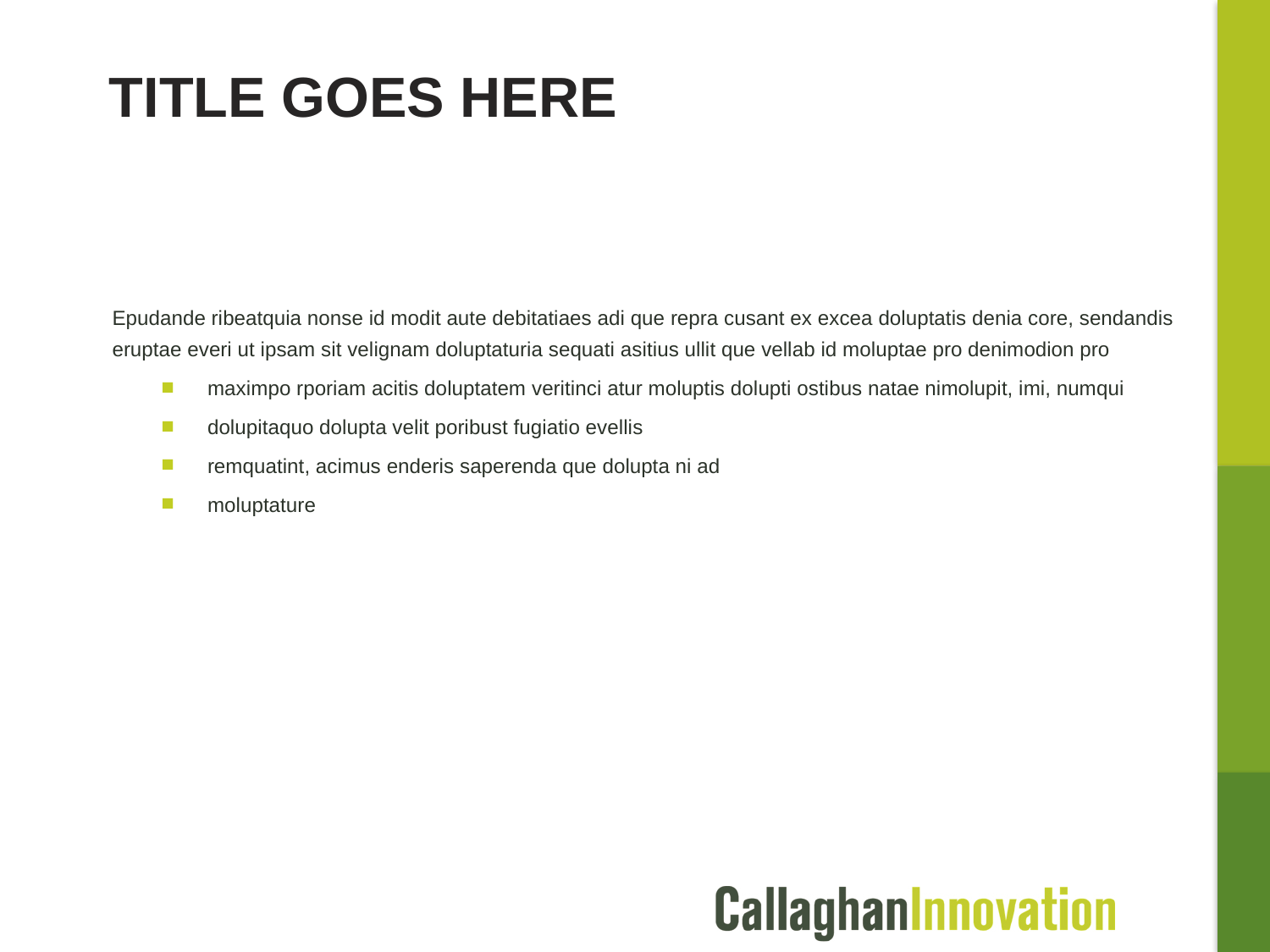

# Title goes here
Epudande ribeatquia nonse id modit aute debitatiaes adi que repra cusant ex excea doluptatis denia core, sendandis eruptae everi ut ipsam sit velignam doluptaturia sequati asitius ullit que vellab id moluptae pro denimodion pro
maximpo rporiam acitis doluptatem veritinci atur moluptis dolupti ostibus natae nimolupit, imi, numqui
dolupitaquo dolupta velit poribust fugiatio evellis
remquatint, acimus enderis saperenda que dolupta ni ad
moluptature